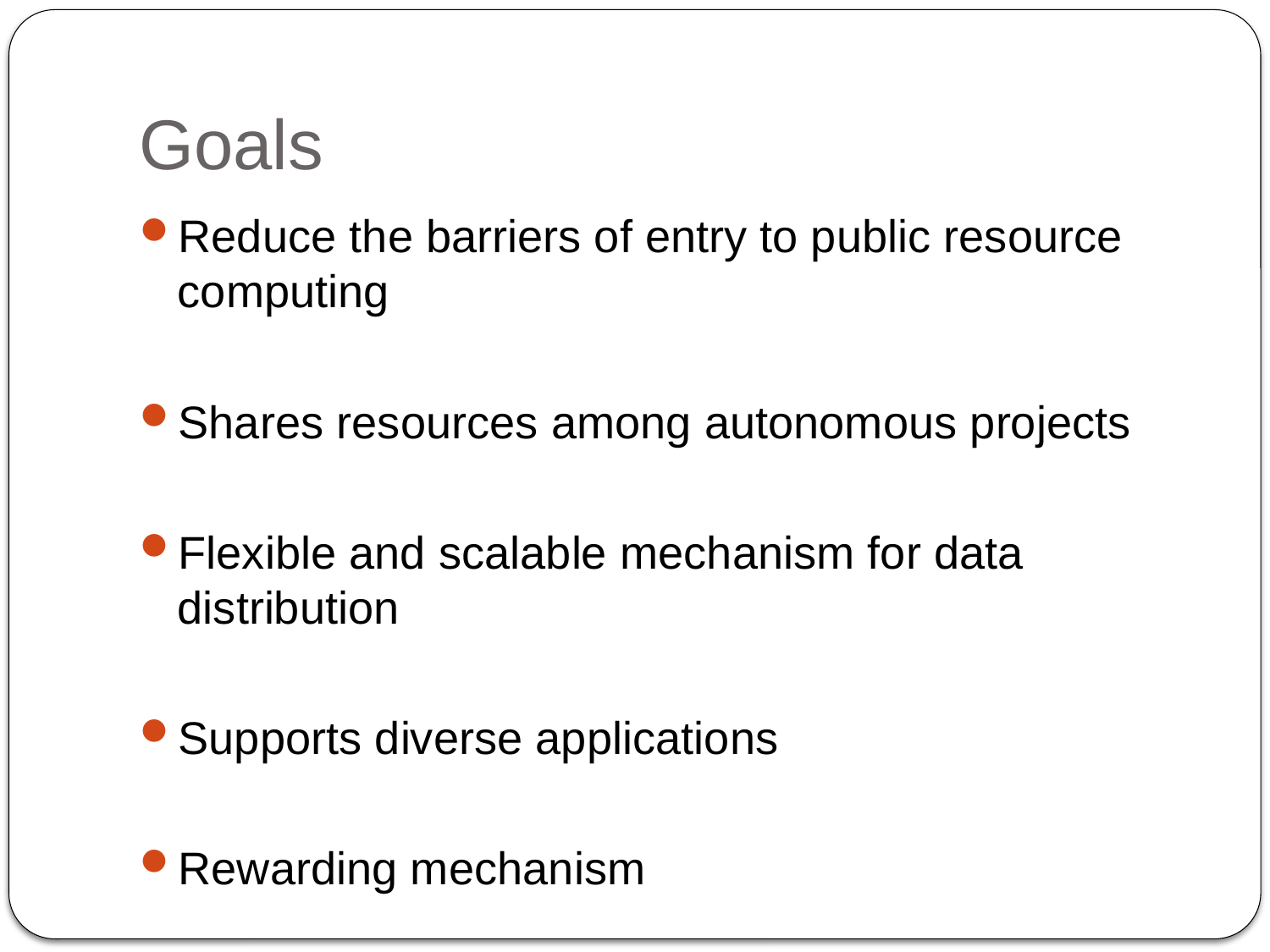

# Goals
Reduce the barriers of entry to public resource computing

Shares resources among autonomous projects

Flexible and scalable mechanism for data distribution

Supports diverse applications

Rewarding mechanism